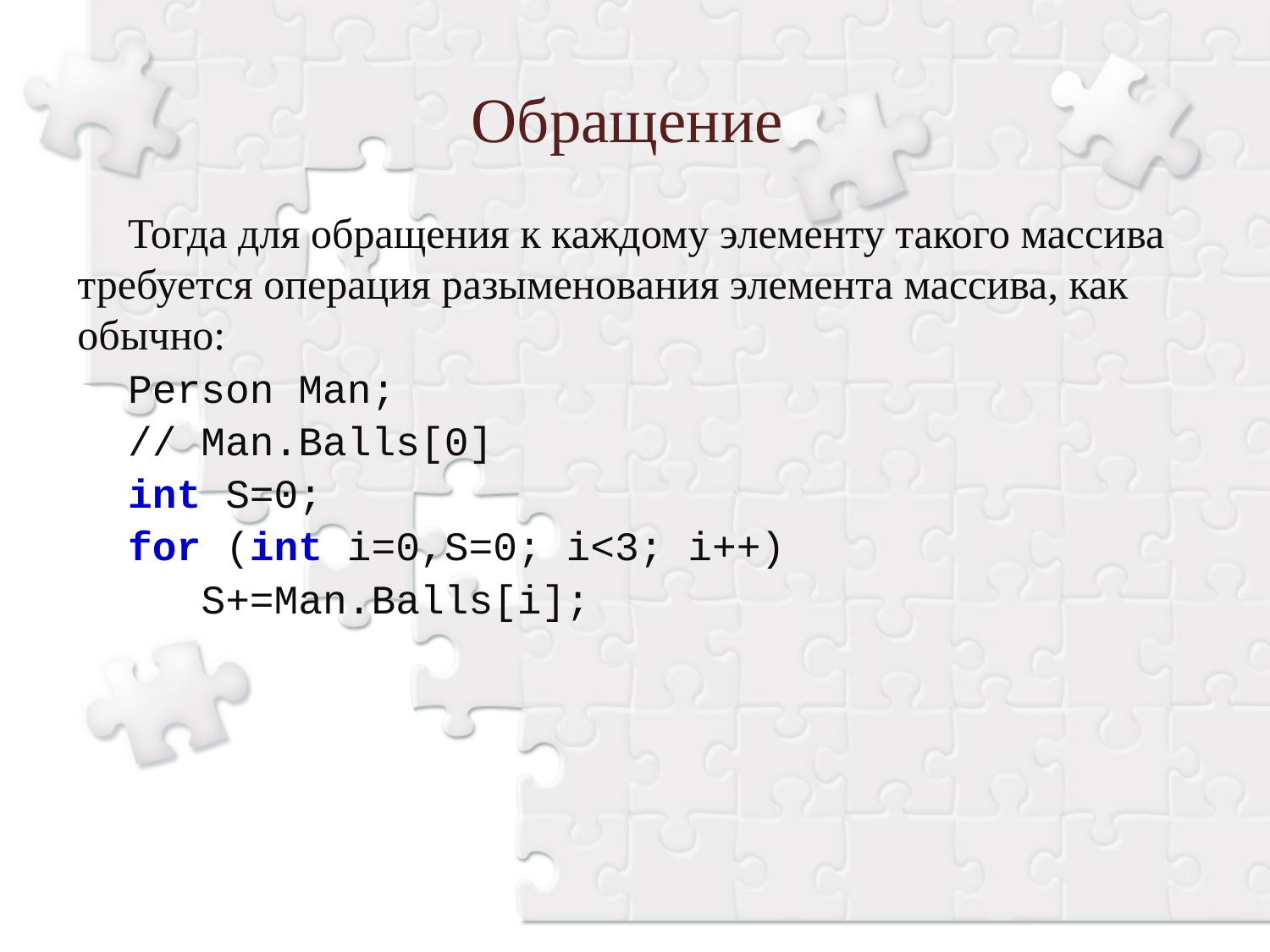

Обращение
Тогда для обращения к каждому элементу такого массива требуется операция разыменования элемента массива, как обычно:
Person Man;
// Man.Balls[0]
int S=0;
for (int i=0,S=0; i<3; i++)
   S+=Man.Balls[i];